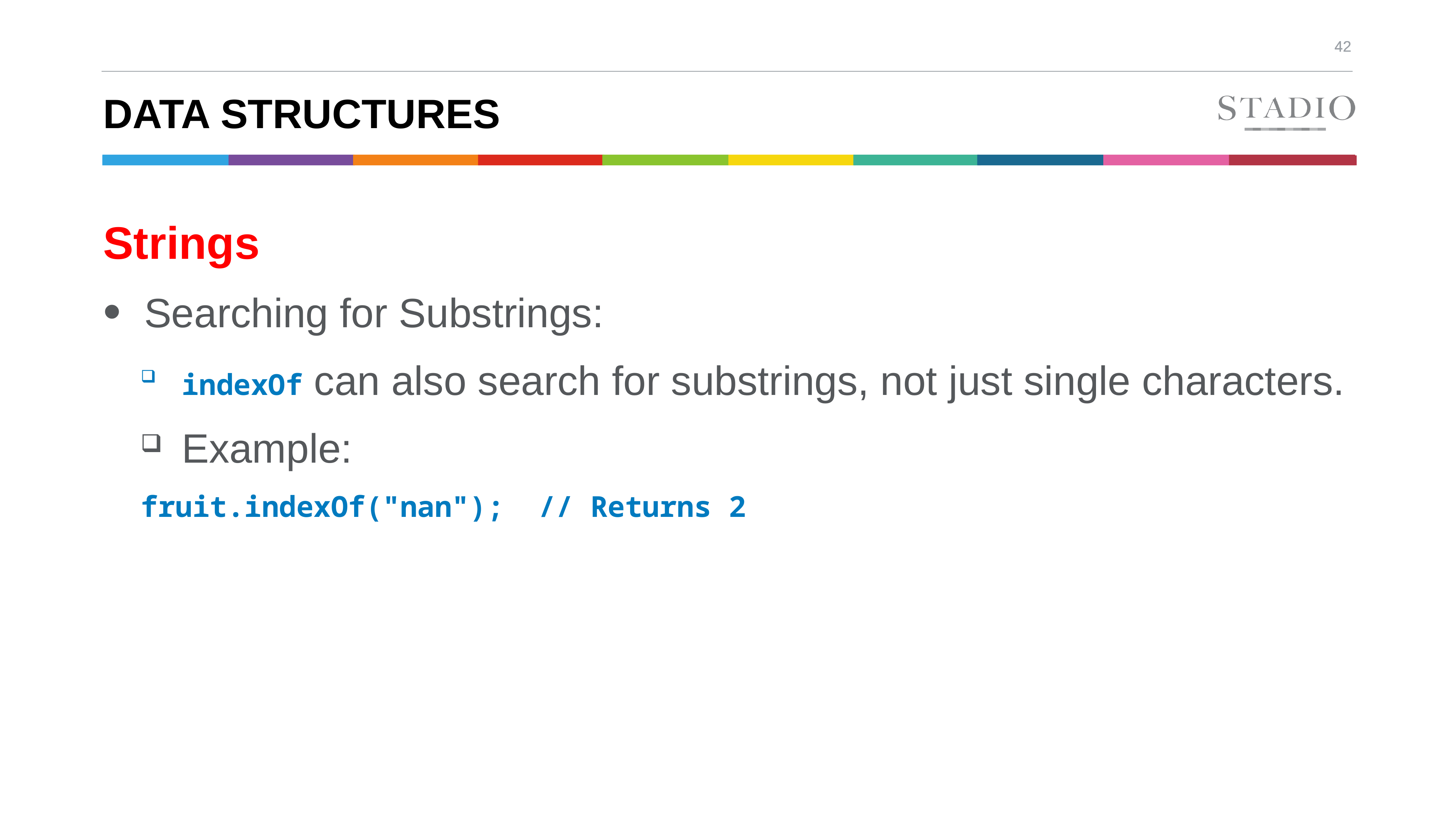

# Data structures

Strings
Searching for Substrings:
indexOf can also search for substrings, not just single characters.
Example:
fruit.indexOf("nan");  // Returns 2